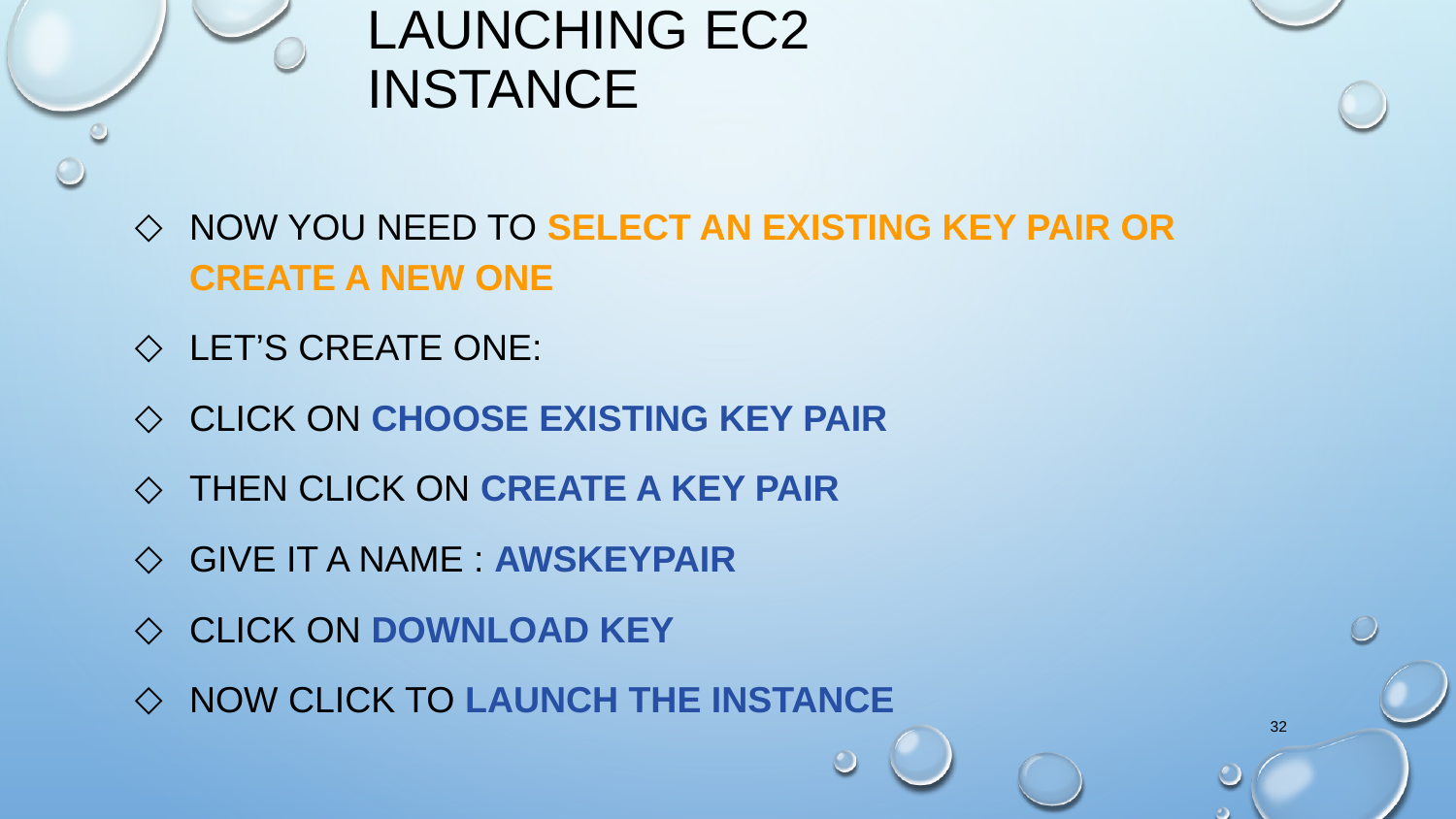

Launching EC2 instance
Now you need to select an existing key pair or create a new one
Let’s create one:
Click on Choose existing key pair
Then click on Create a key pair
Give it a name : awskeypair
Click on Download key
Now click to Launch the instance

32